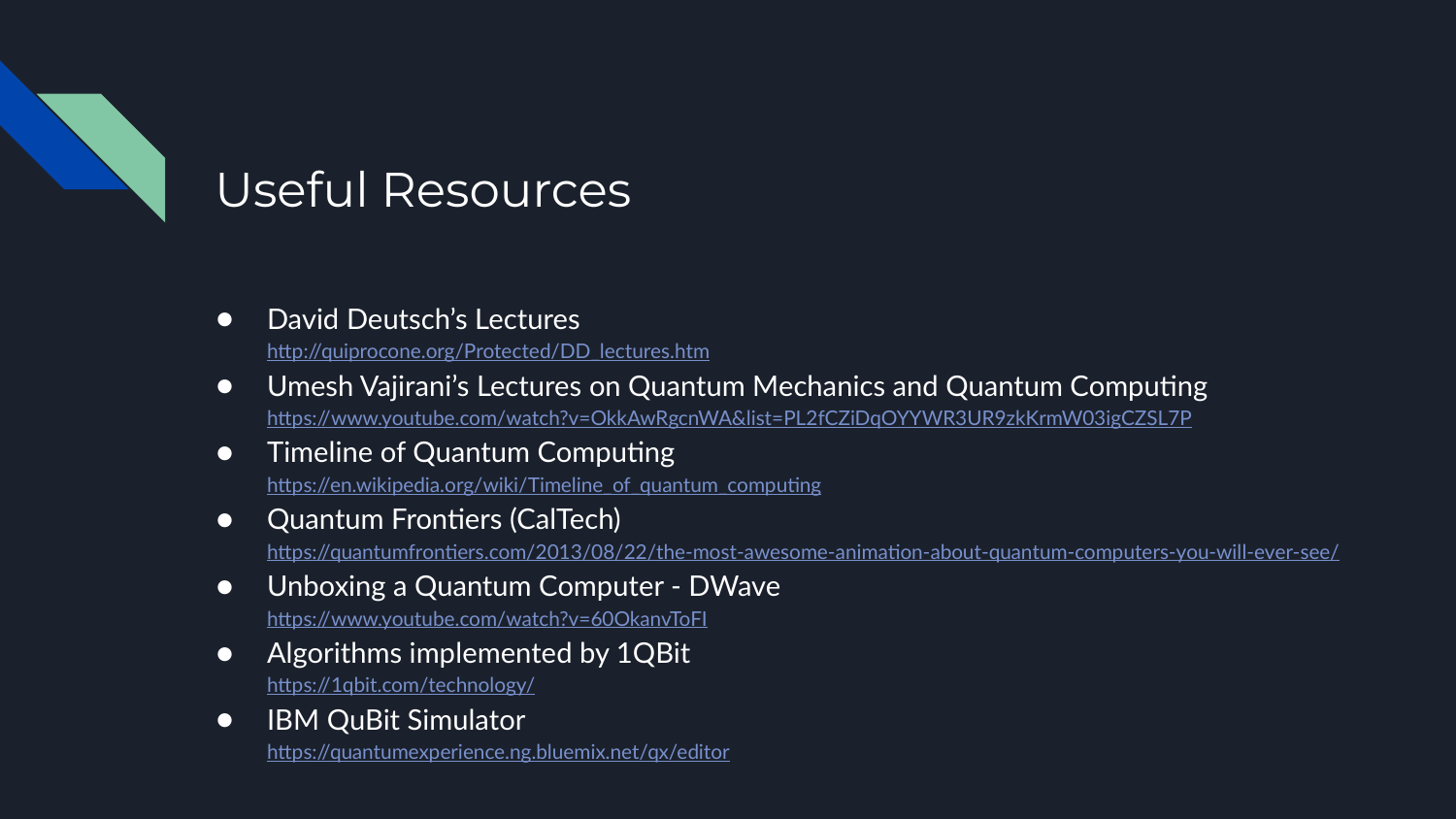

# Useful Resources
David Deutsch’s Lectures
http://quiprocone.org/Protected/DD_lectures.htm
Umesh Vajirani’s Lectures on Quantum Mechanics and Quantum Computing
https://www.youtube.com/watch?v=OkkAwRgcnWA&list=PL2fCZiDqOYYWR3UR9zkKrmW03igCZSL7P
Timeline of Quantum Computing
https://en.wikipedia.org/wiki/Timeline_of_quantum_computing
Quantum Frontiers (CalTech)
https://quantumfrontiers.com/2013/08/22/the-most-awesome-animation-about-quantum-computers-you-will-ever-see/
Unboxing a Quantum Computer - DWave
https://www.youtube.com/watch?v=60OkanvToFI
Algorithms implemented by 1QBit
https://1qbit.com/technology/
IBM QuBit Simulator
https://quantumexperience.ng.bluemix.net/qx/editor